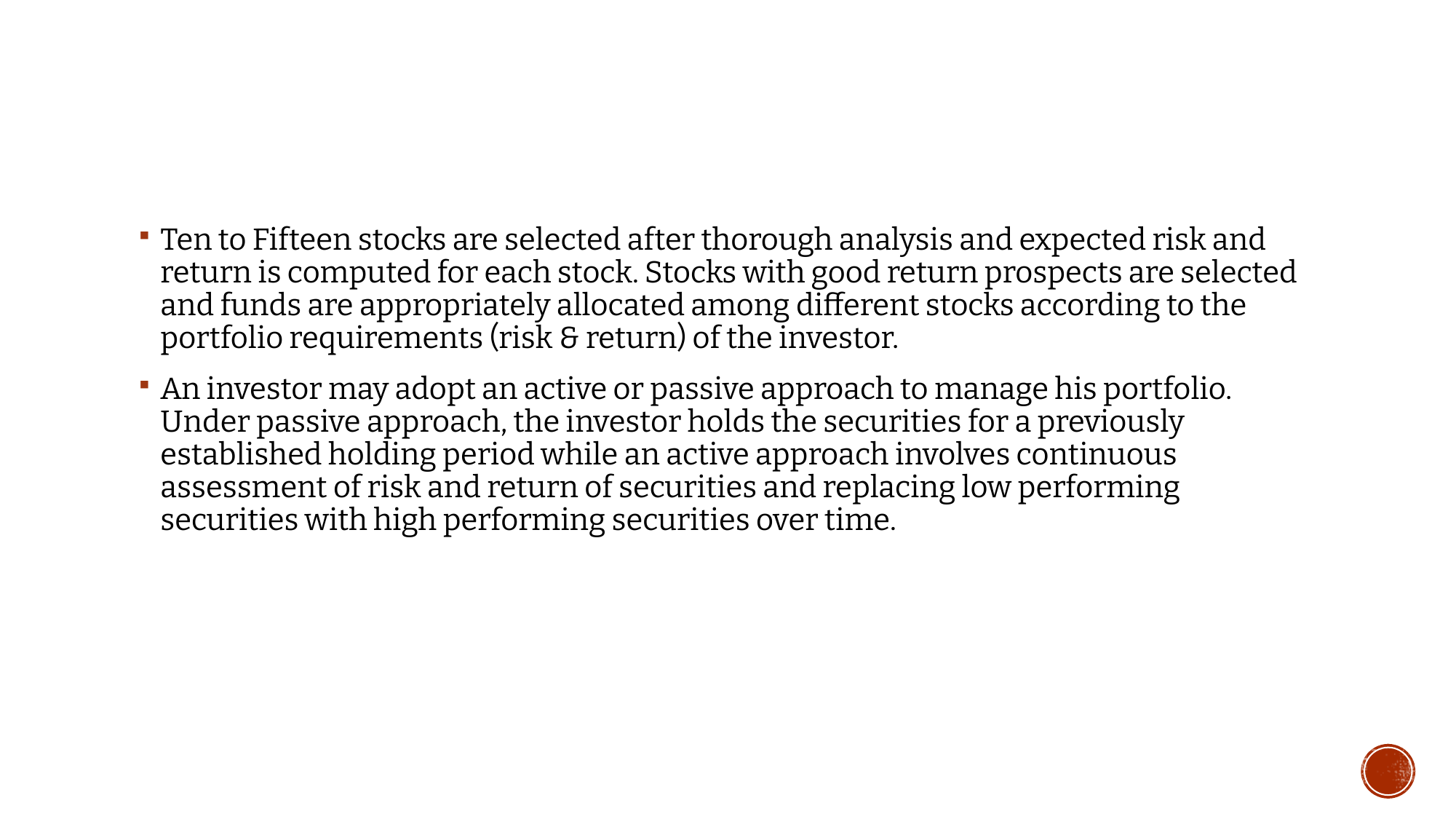

Ten to Fifteen stocks are selected after thorough analysis and expected risk and return is computed for each stock. Stocks with good return prospects are selected and funds are appropriately allocated among different stocks according to the portfolio requirements (risk & return) of the investor.
An investor may adopt an active or passive approach to manage his portfolio. Under passive approach, the investor holds the securities for a previously established holding period while an active approach involves continuous assessment of risk and return of securities and replacing low performing securities with high performing securities over time.